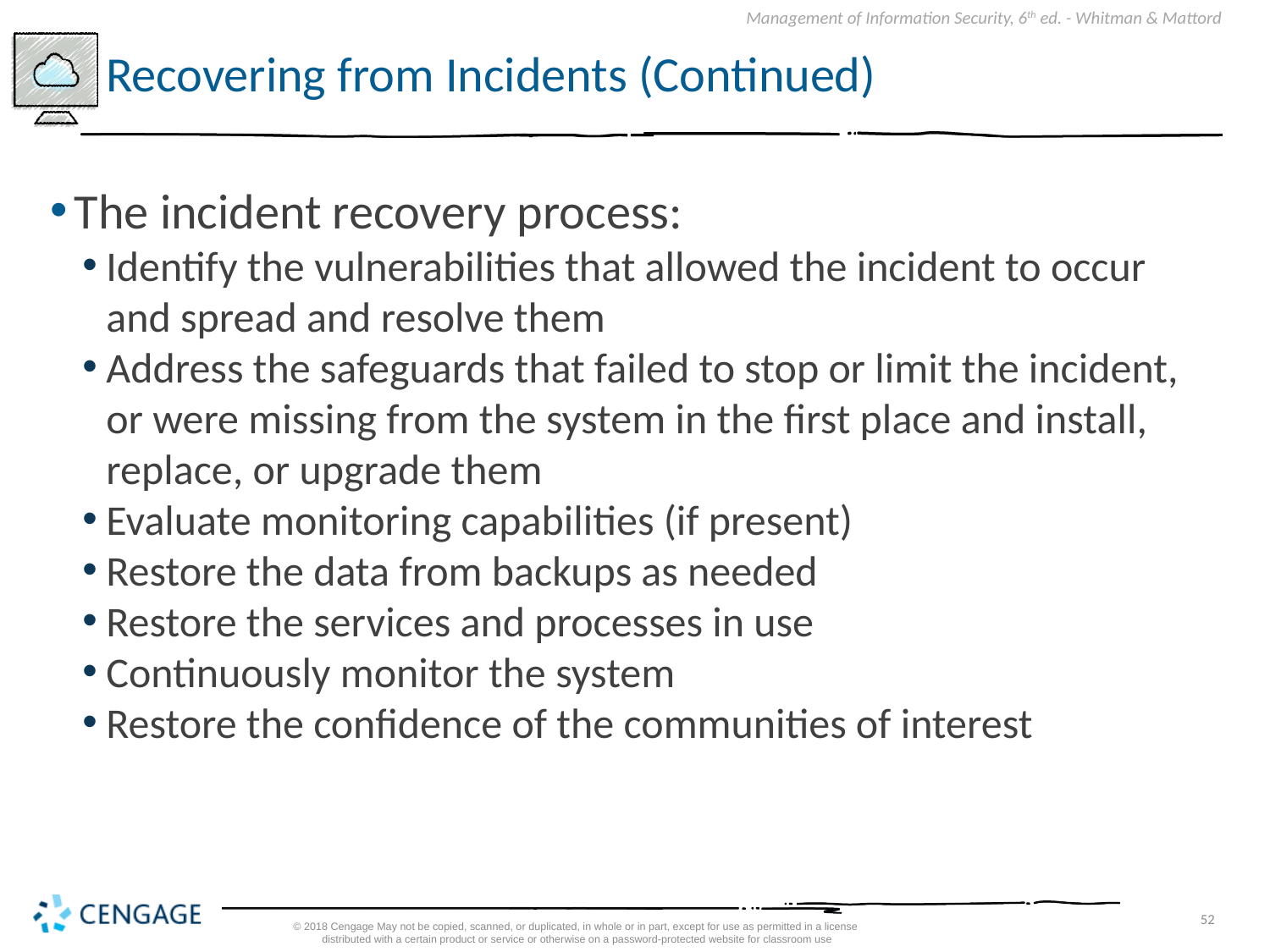

# Recovering from Incidents (Continued)
The incident recovery process:
Identify the vulnerabilities that allowed the incident to occur and spread and resolve them
Address the safeguards that failed to stop or limit the incident, or were missing from the system in the first place and install, replace, or upgrade them
Evaluate monitoring capabilities (if present)
Restore the data from backups as needed
Restore the services and processes in use
Continuously monitor the system
Restore the confidence of the communities of interest